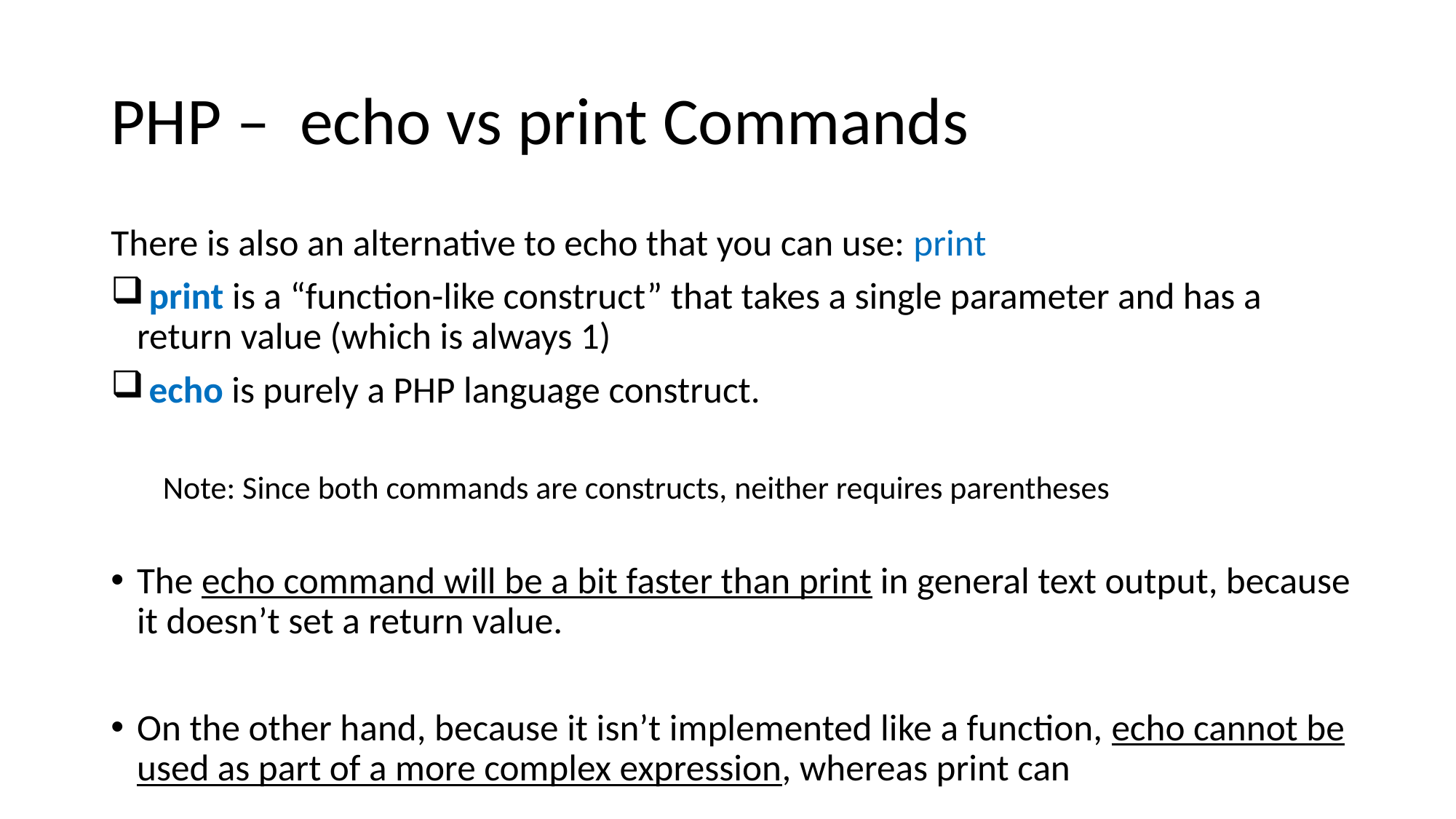

# PHP –  echo vs print Commands
There is also an alternative to echo that you can use: print
 print is a “function-like construct” that takes a single parameter and has a return value (which is always 1)
 echo is purely a PHP language construct.

Note: Since both commands are constructs, neither requires parentheses

The echo command will be a bit faster than print in general text output, because it doesn’t set a return value.

On the other hand, because it isn’t implemented like a function, echo cannot be used as part of a more complex expression, whereas print can